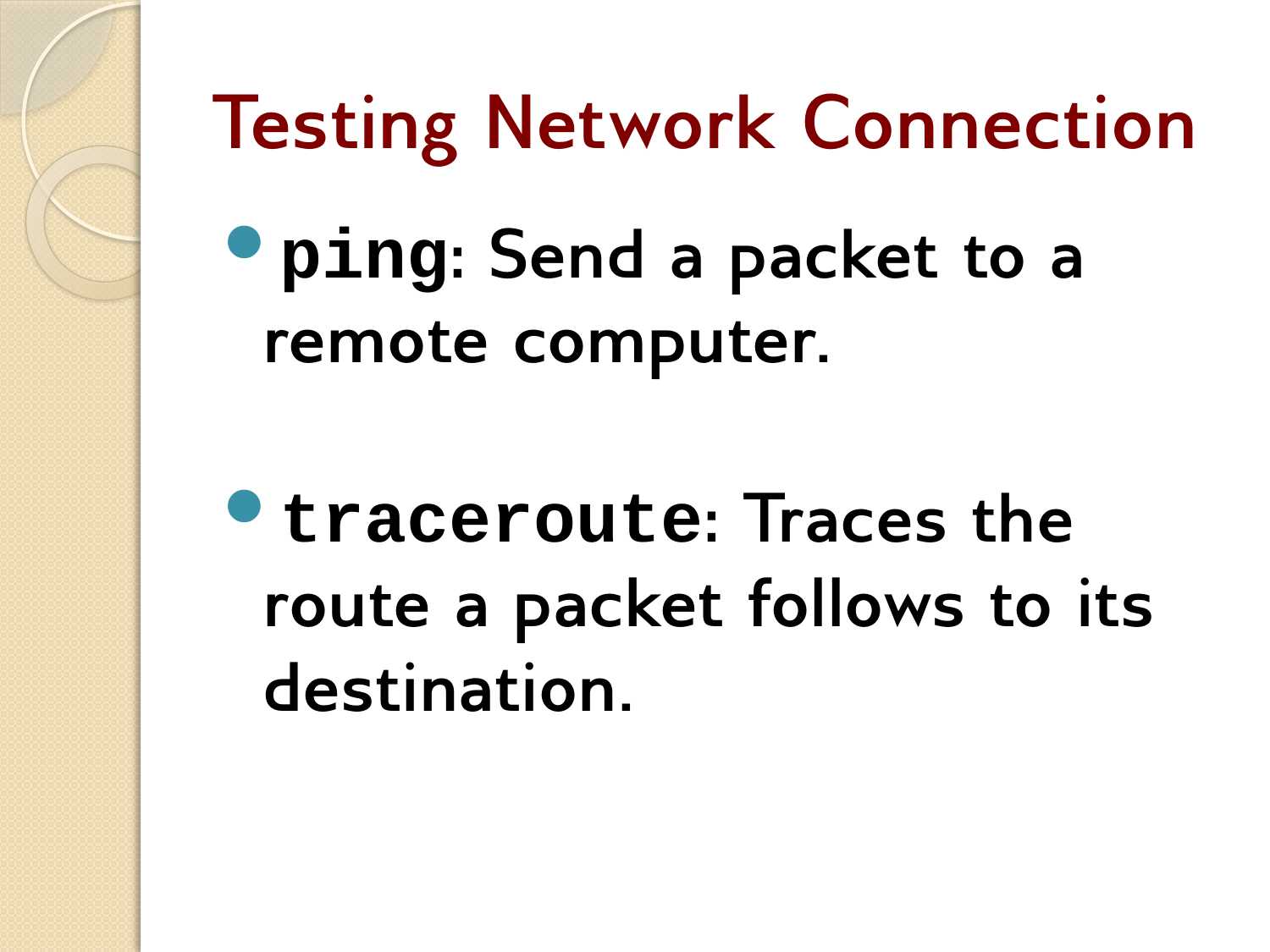

# Testing Network Connection
ping: Send a packet to a remote computer.
traceroute: Traces the route a packet follows to its destination.